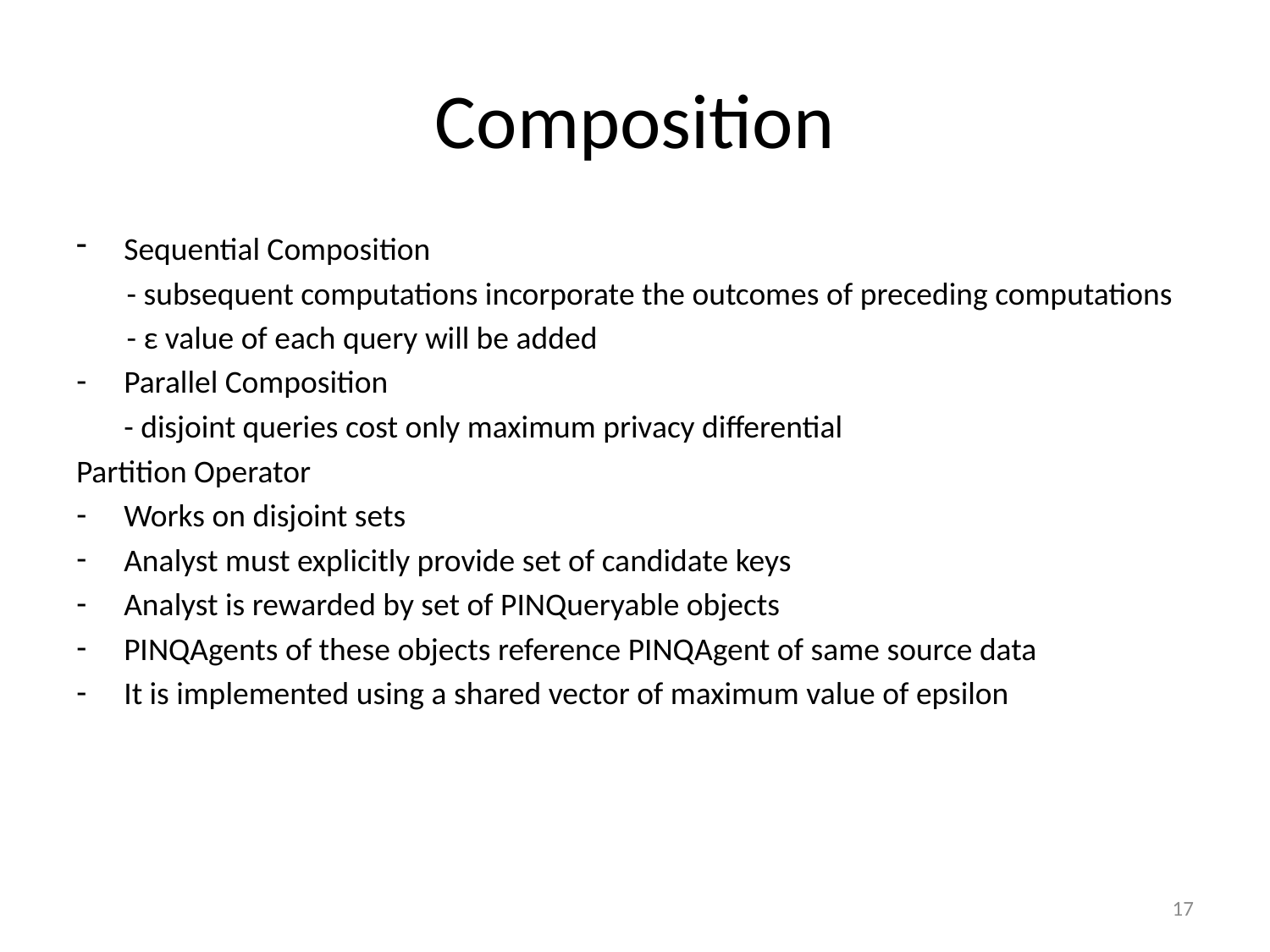

# Composition
Sequential Composition
       - subsequent computations incorporate the outcomes of preceding computations
       - ε value of each query will be added
Parallel Composition
	- disjoint queries cost only maximum privacy differential
Partition Operator
Works on disjoint sets
Analyst must explicitly provide set of candidate keys
Analyst is rewarded by set of PINQueryable objects
PINQAgents of these objects reference PINQAgent of same source data
It is implemented using a shared vector of maximum value of epsilon

17